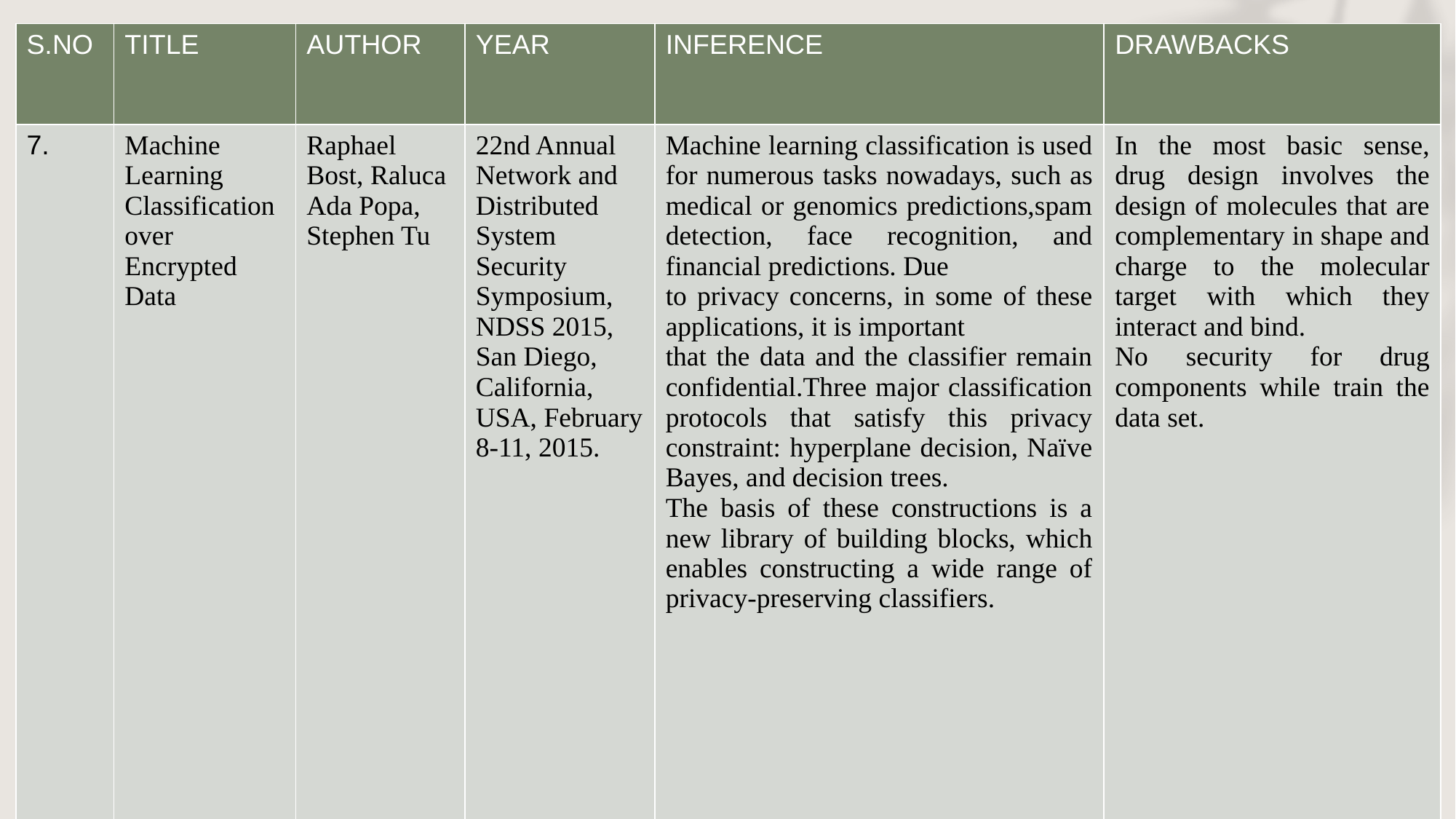

| S.NO | TITLE | AUTHOR | YEAR | INFERENCE | DRAWBACKS |
| --- | --- | --- | --- | --- | --- |
| 7. | Machine Learning Classification over Encrypted Data | Raphael Bost, Raluca Ada Popa, Stephen Tu | 22nd Annual Network and Distributed System Security Symposium, NDSS 2015, San Diego, California, USA, February 8-11, 2015. | Machine learning classification is used for numerous tasks nowadays, such as medical or genomics predictions,spam detection, face recognition, and financial predictions. Due to privacy concerns, in some of these applications, it is important that the data and the classifier remain confidential.Three major classification protocols that satisfy this privacy constraint: hyperplane decision, Naïve Bayes, and decision trees. The basis of these constructions is a new library of building blocks, which enables constructing a wide range of privacy-preserving classifiers. | In the most basic sense, drug design involves the design of molecules that are complementary in shape and charge to the molecular target with which they interact and bind. No security for drug components while train the data set. |